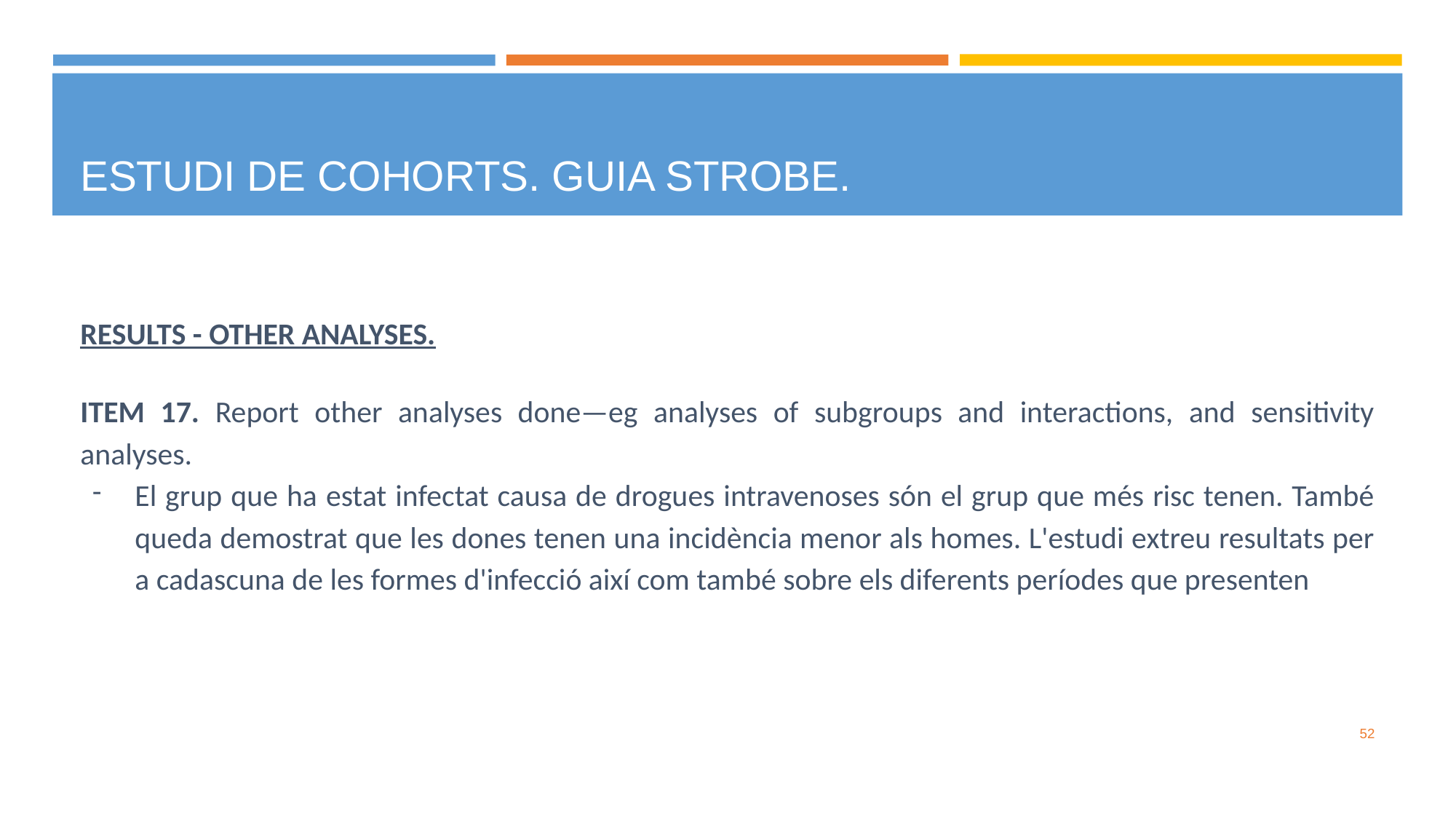

# ESTUDI DE COHORTS. GUIA STROBE.
RESULTS - OTHER ANALYSES.

ITEM 17. Report other analyses done—eg analyses of subgroups and interactions, and sensitivity analyses.
El grup que ha estat infectat causa de drogues intravenoses són el grup que més risc tenen. També queda demostrat que les dones tenen una incidència menor als homes. L'estudi extreu resultats per a cadascuna de les formes d'infecció així com també sobre els diferents períodes que presenten

52